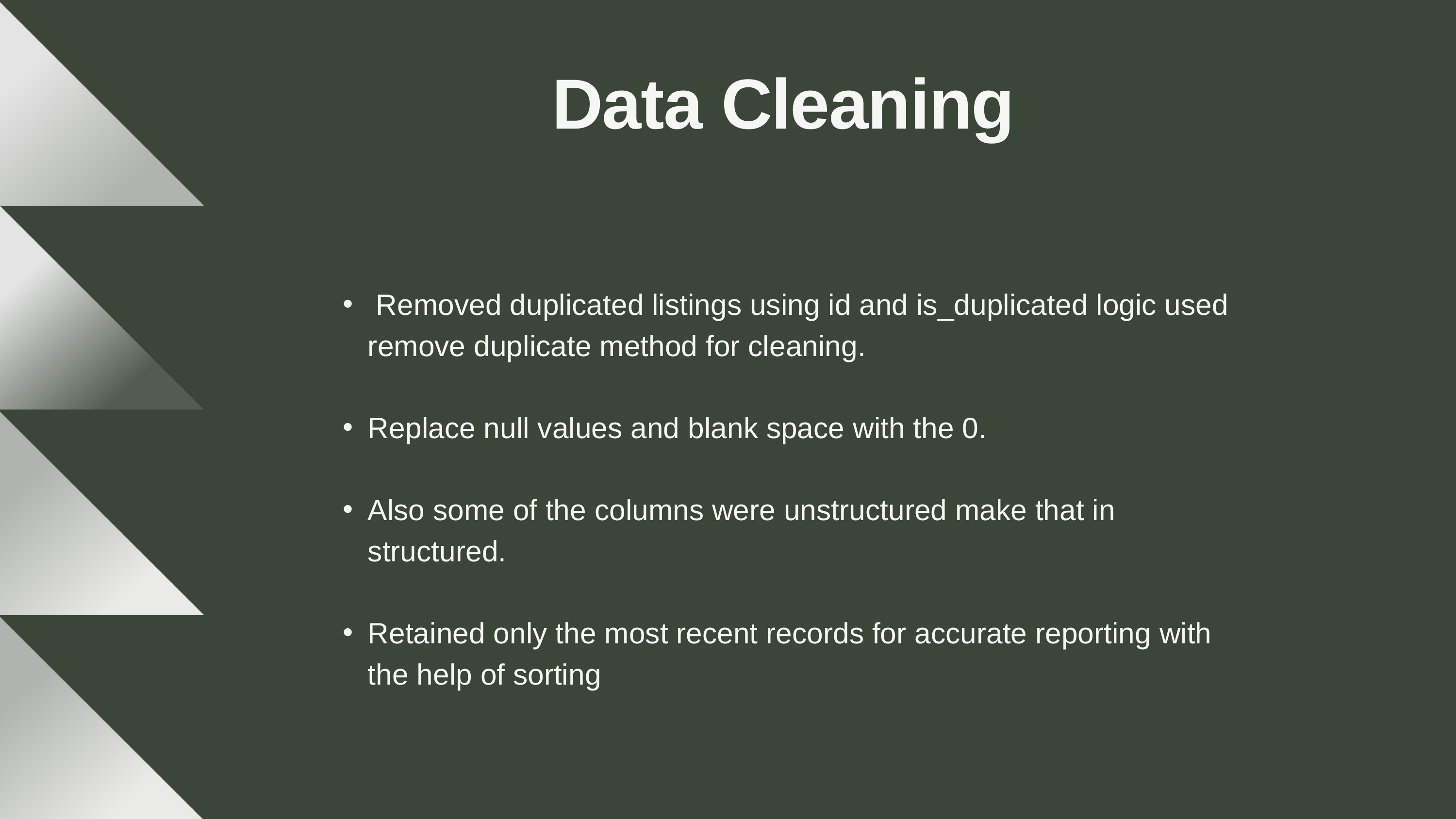

Data Cleaning

 Removed duplicated listings using id and is_duplicated logic used remove duplicate method for cleaning.

Replace null values and blank space with the 0.

Also some of the columns were unstructured make that in structured.

Retained only the most recent records for accurate reporting with the help of sorting